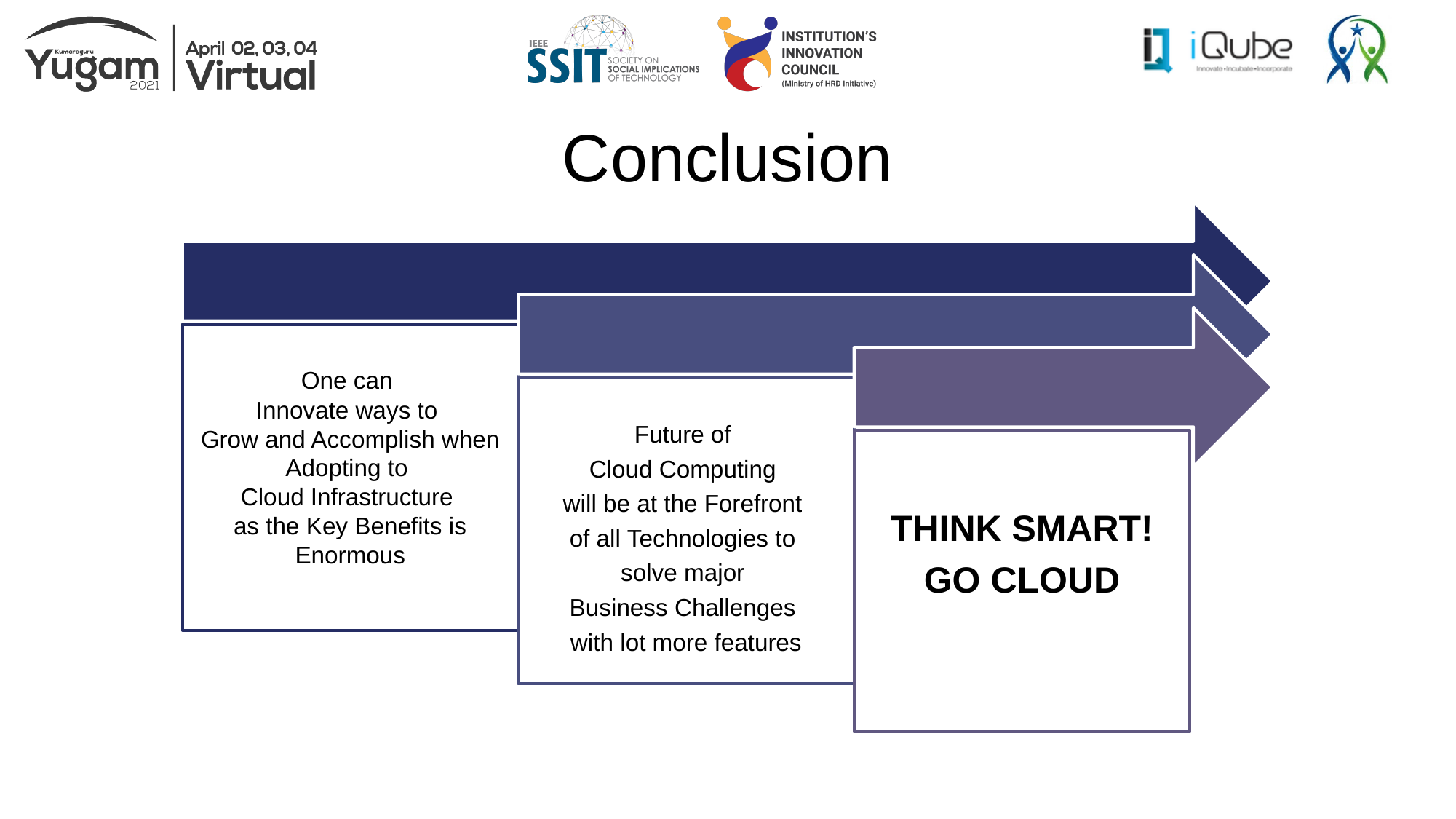

Conclusion

One can
Innovate ways to
Grow and Accomplish when Adopting to
Cloud Infrastructure
as the Key Benefits is Enormous

Future of
Cloud Computing
will be at the Forefront
of all Technologies to
solve major
Business Challenges
with lot more features

THINK SMART!
GO CLOUD